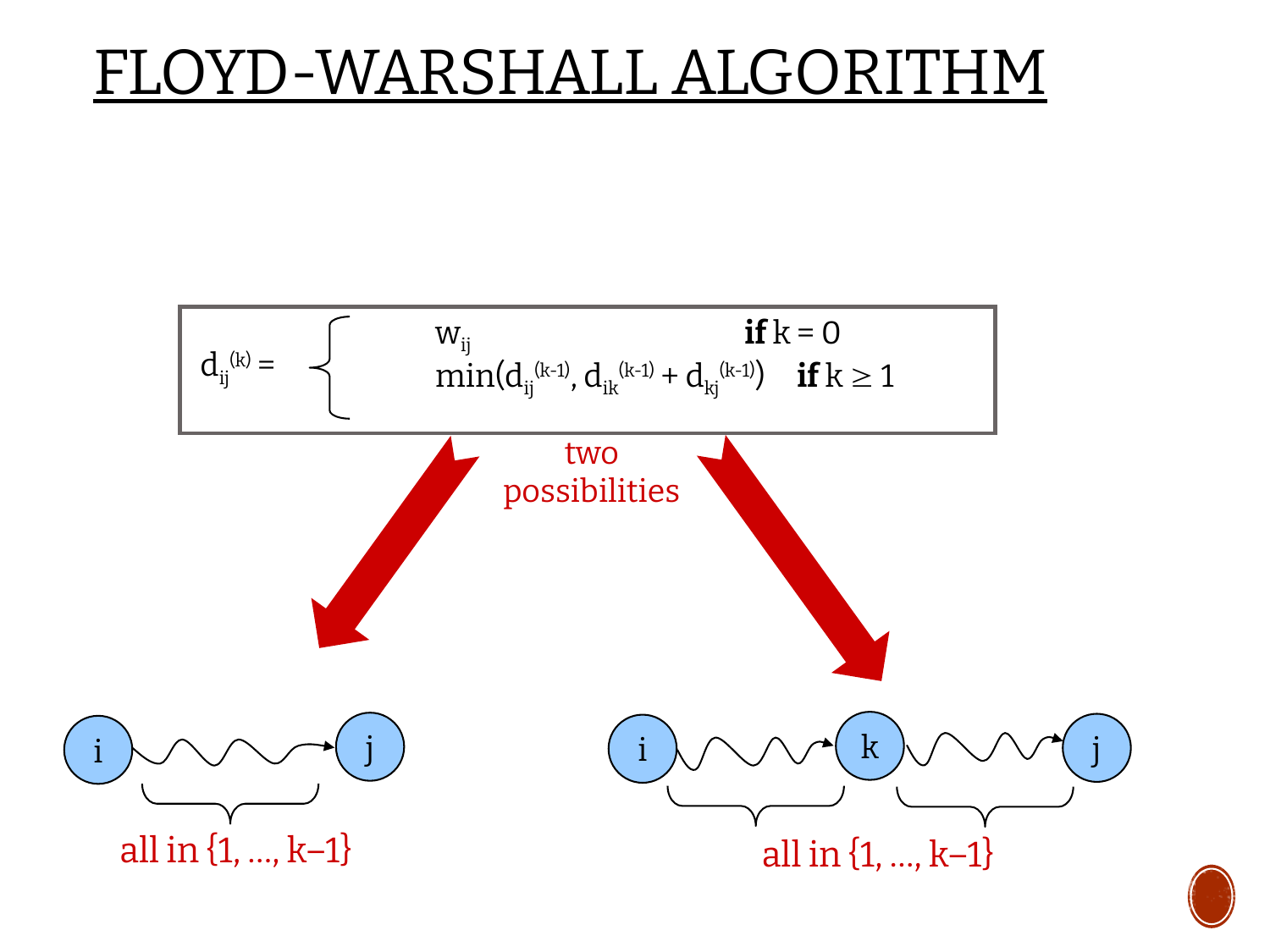

# Floyd-Warshall Algorithm
wij                                           if k = 0
min(dij(k-1), dik(k-1) + dkj(k-1))     if k ≥ 1

dij(k) =
two
possibilities

k
j
j
i

i

all in {1, …, k–1}
all in {1, …, k–1}